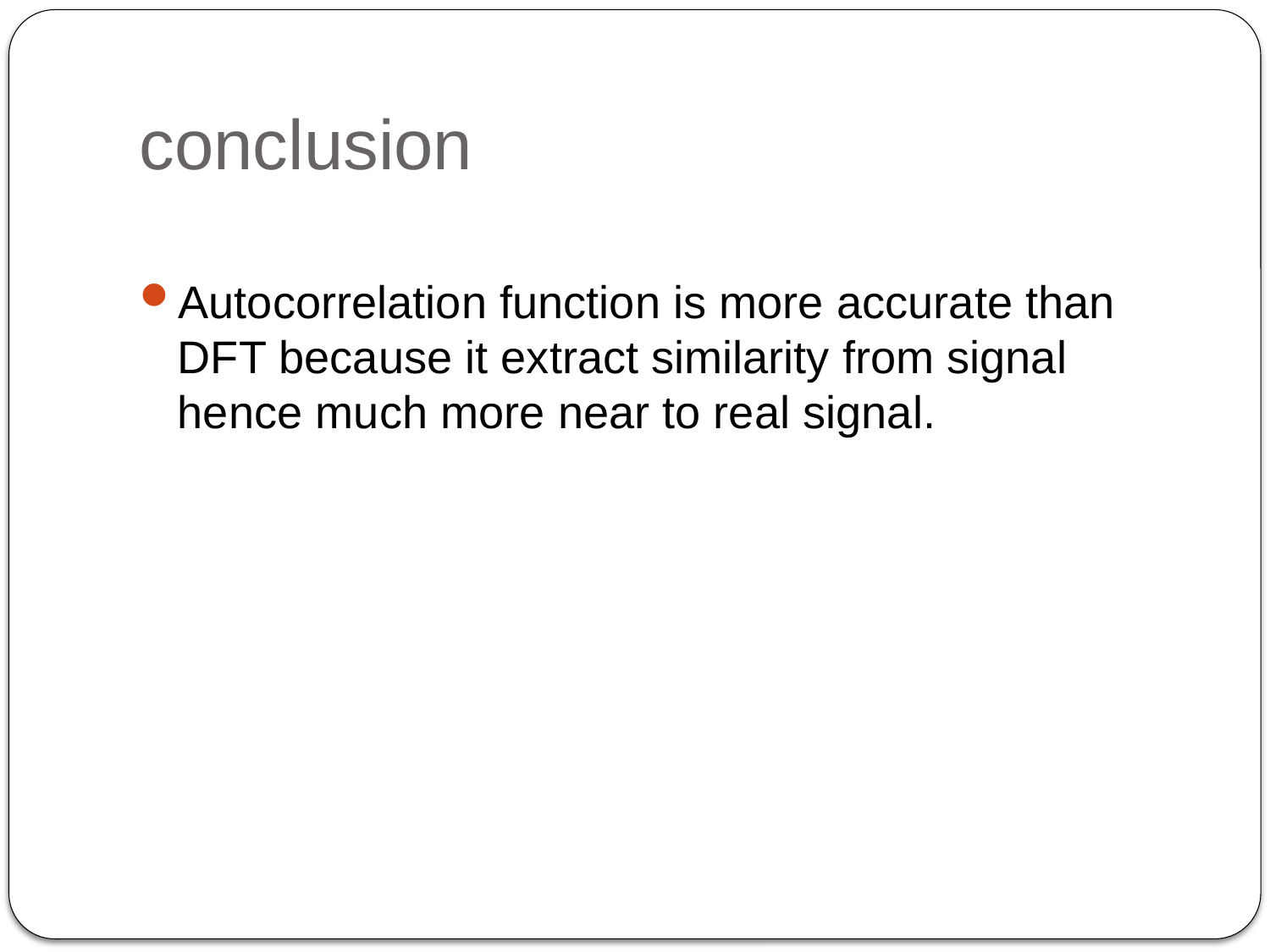

# conclusion

Autocorrelation function is more accurate than DFT because it extract similarity from signal hence much more near to real signal.